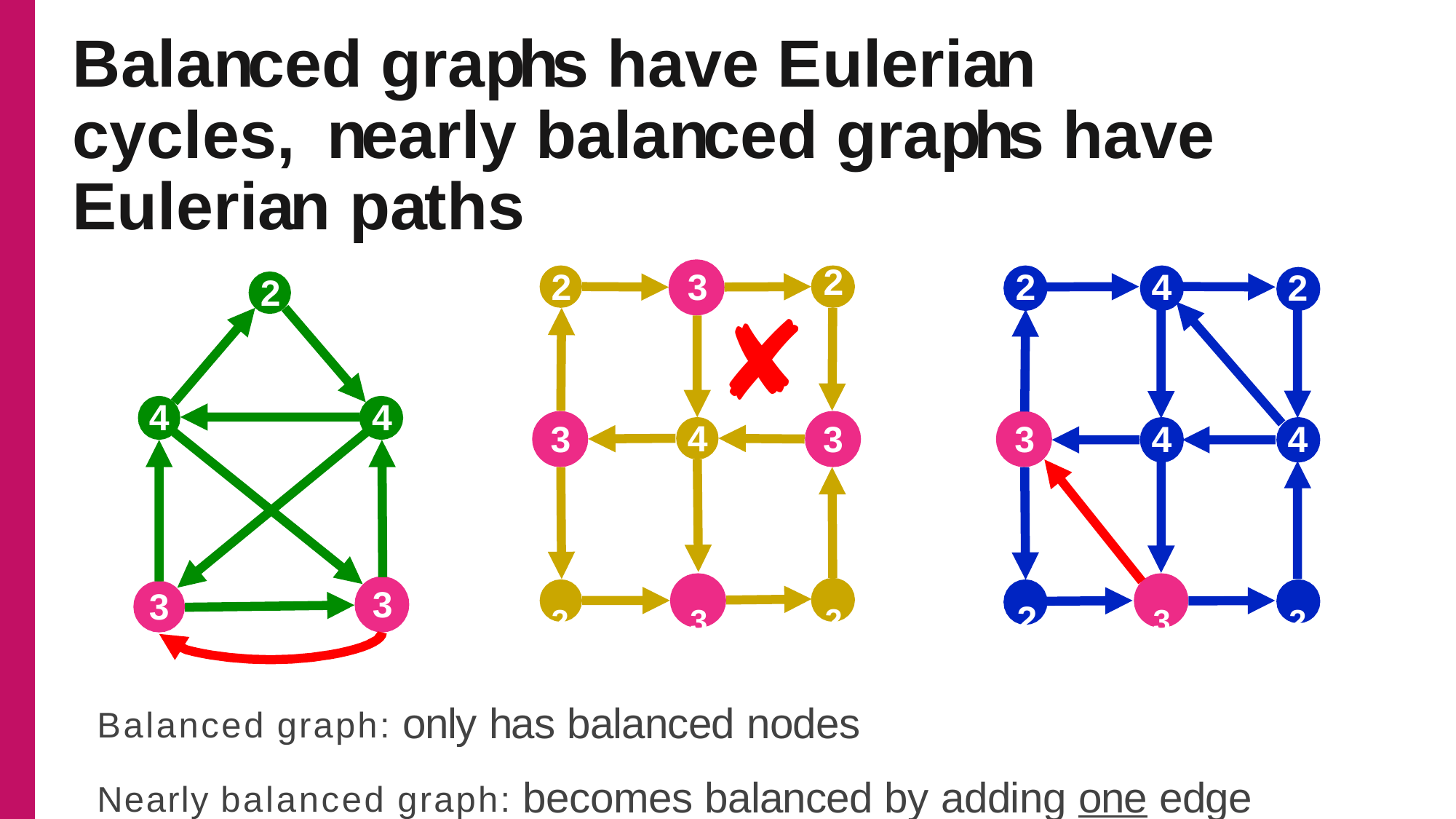

# Balanced graphs have Eulerian cycles,  nearly balanced graphs have Eulerian paths

2
2
✘
3
4
3
2
2

2

4
4

4
3
3
4
4

2	3	2	2	3	2
3

3
Balanced graph: only has balanced nodes
Nearly balanced graph: becomes balanced by adding one edge